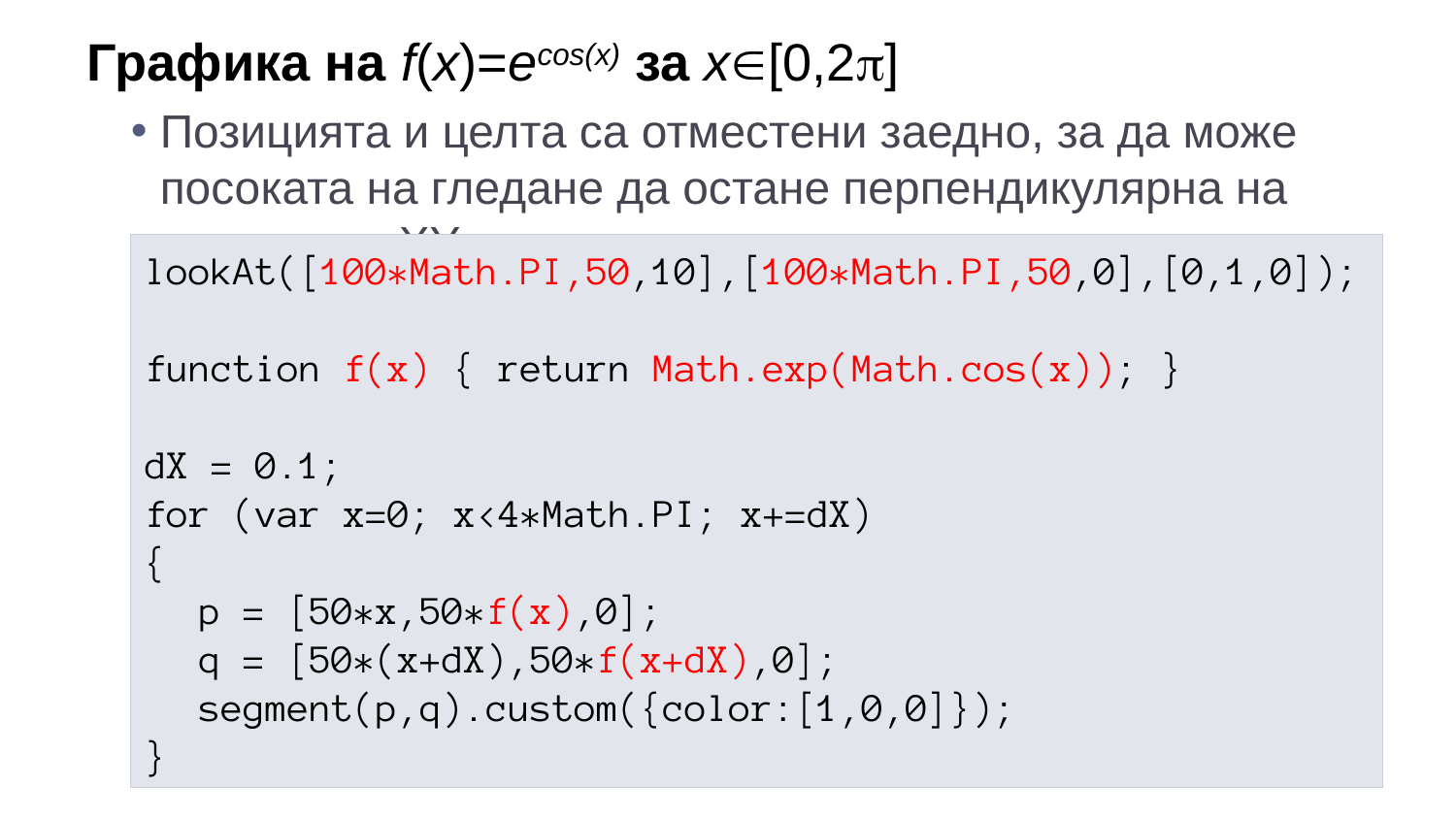

Графика на f(x)=ecos(x) за x∈[0,2π]
Позицията и целта са отместени заедно, за да може посоката на гледане да остане перпендикулярна на равнината XY
lookAt([100*Math.PI,50,10],[100*Math.PI,50,0],[0,1,0]);

function f(x) { return Math.exp(Math.cos(x)); }

dX = 0.1;
for (var x=0; x<4*Math.PI; x+=dX)
{
	p = [50*x,50*f(x),0];
	q = [50*(x+dX),50*f(x+dX),0];
	segment(p,q).custom({color:[1,0,0]});
}